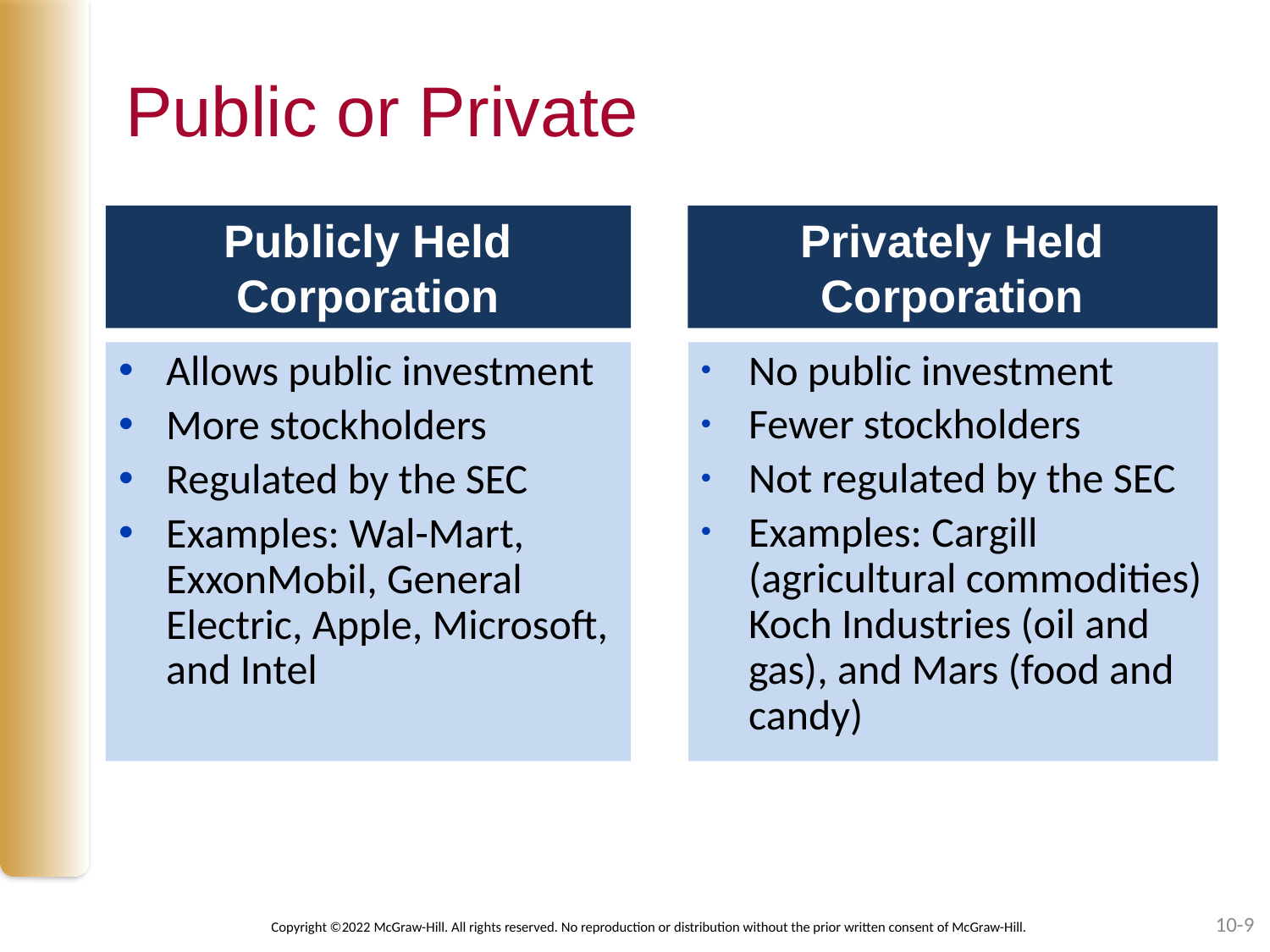

# Public or Private
Publicly Held Corporation
Privately Held Corporation
Allows public investment
More stockholders
Regulated by the SEC
Examples: Wal-Mart, ExxonMobil, General Electric, Apple, Microsoft, and Intel
No public investment
Fewer stockholders
Not regulated by the SEC
Examples: Cargill (agricultural commodities) Koch Industries (oil and gas), and Mars (food and candy)
10-9
Copyright ©2022 McGraw-Hill. All rights reserved. No reproduction or distribution without the prior written consent of McGraw-Hill.